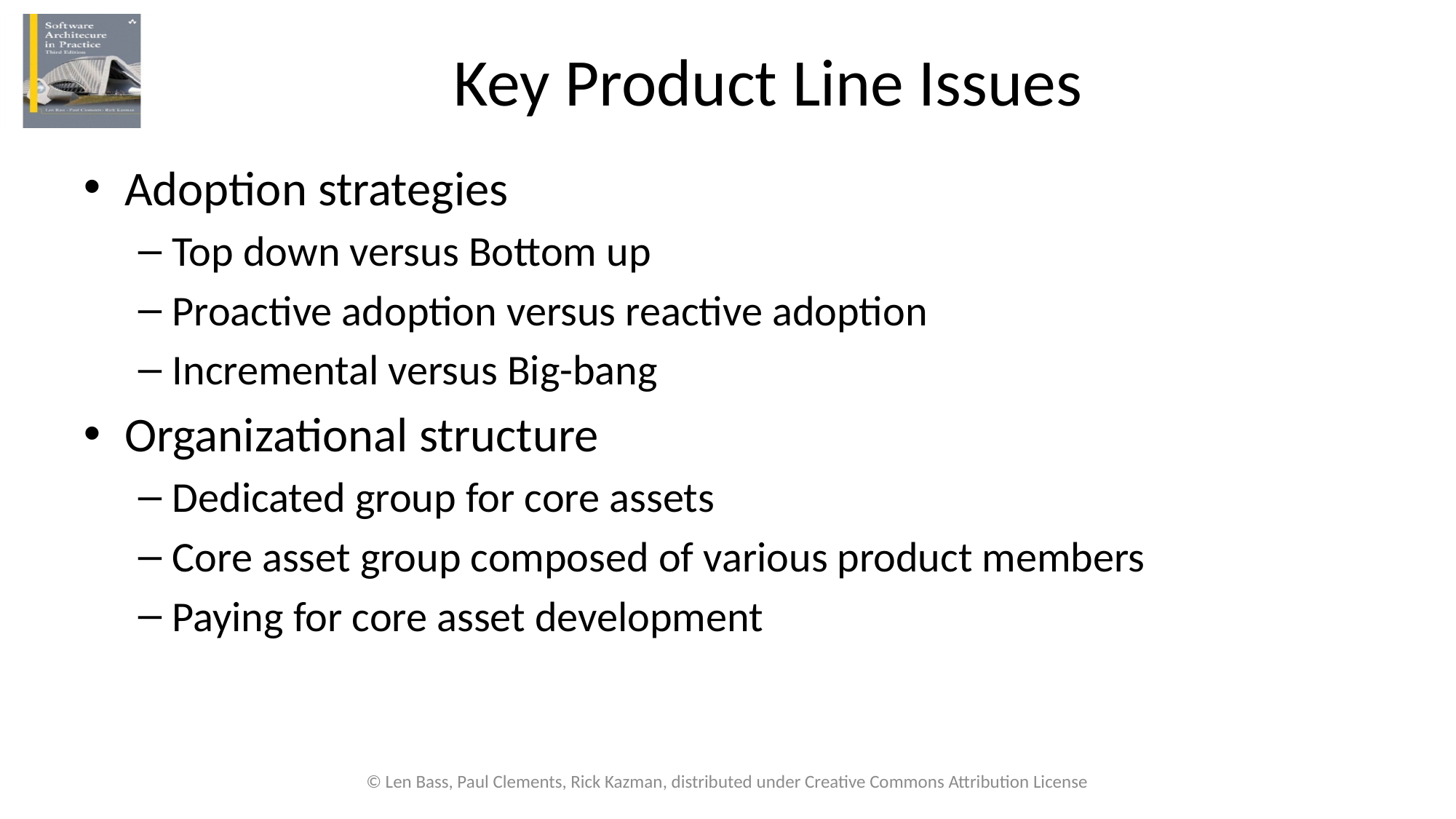

# Key Product Line Issues
Adoption strategies
Top down versus Bottom up
Proactive adoption versus reactive adoption
Incremental versus Big-bang
Organizational structure
Dedicated group for core assets
Core asset group composed of various product members
Paying for core asset development
© Len Bass, Paul Clements, Rick Kazman, distributed under Creative Commons Attribution License